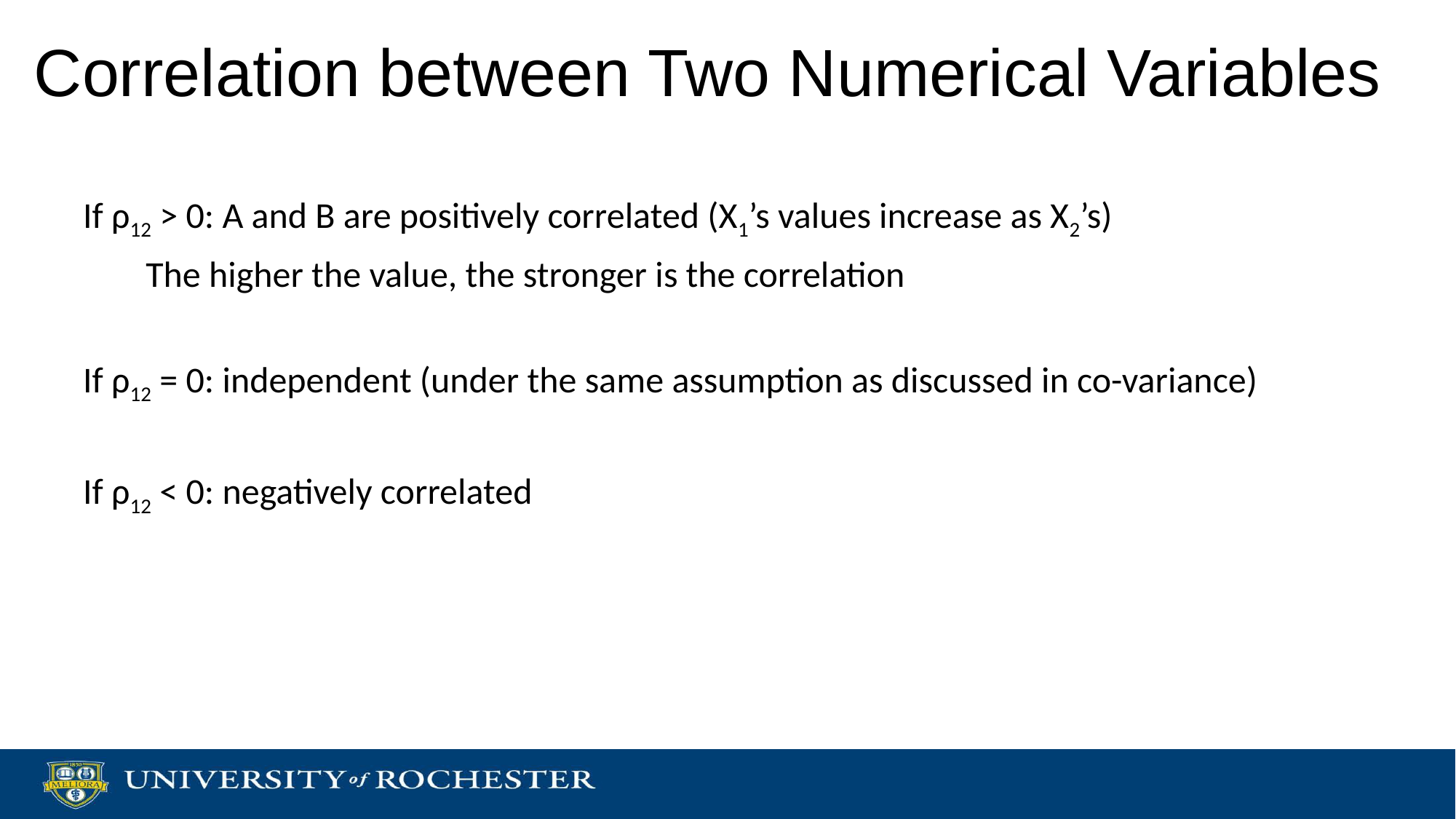

# Correlation between Two Numerical Variables
If ρ12 > 0: A and B are positively correlated (X1’s values increase as X2’s)
 The higher the value, the stronger is the correlation

If ρ12 = 0: independent (under the same assumption as discussed in co-variance)

If ρ12 < 0: negatively correlated